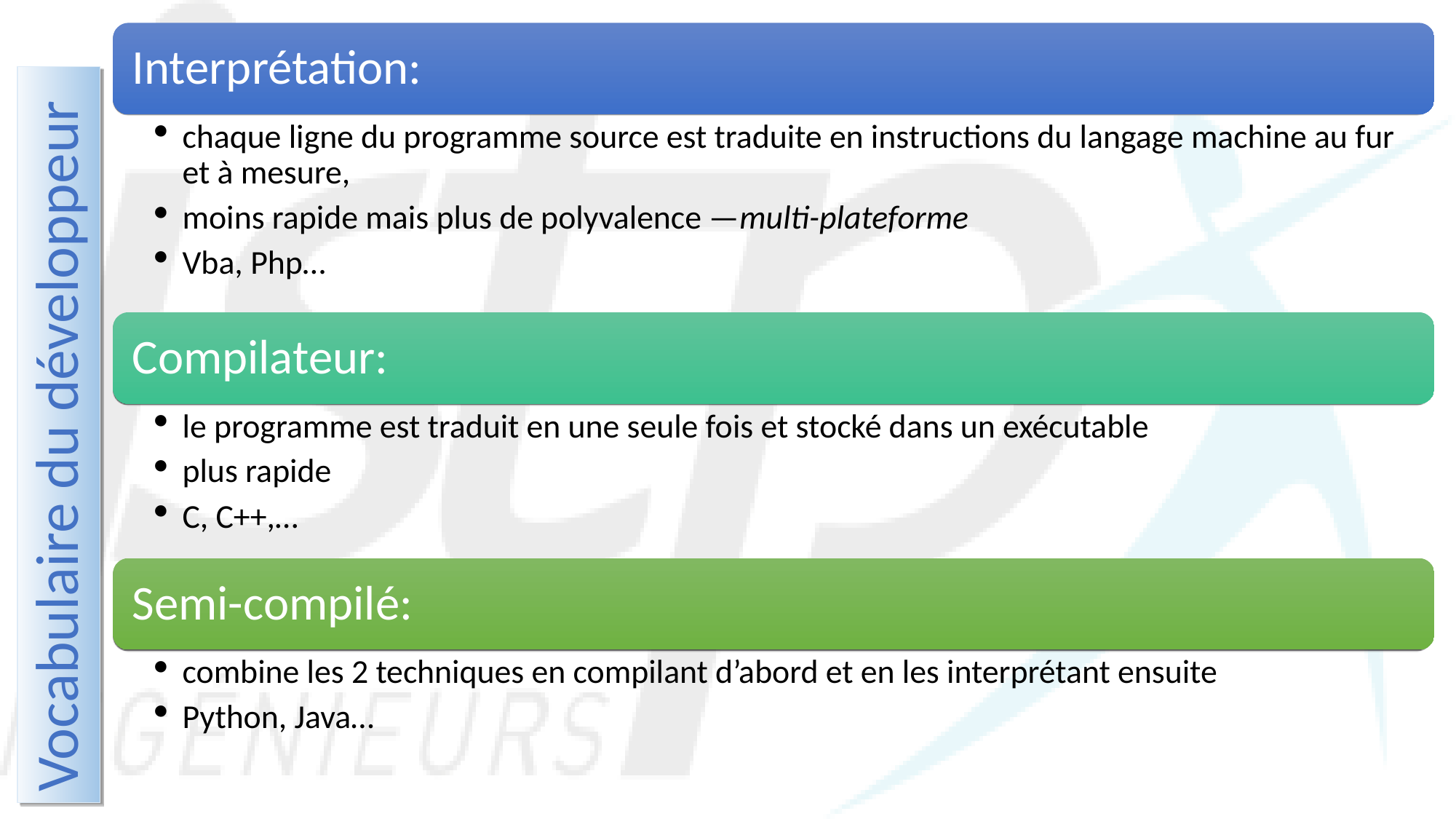

Interprétation:
chaque ligne du programme source est traduite en instructions du langage machine au fur et à mesure,
moins rapide mais plus de polyvalence —multi-plateforme
Vba, Php…
Compilateur:
le programme est traduit en une seule fois et stocké dans un exécutable
plus rapide
C, C++,…
Semi-compilé:
combine les 2 techniques en compilant d’abord et en les interprétant ensuite
Python, Java…
Vocabulaire du développeur